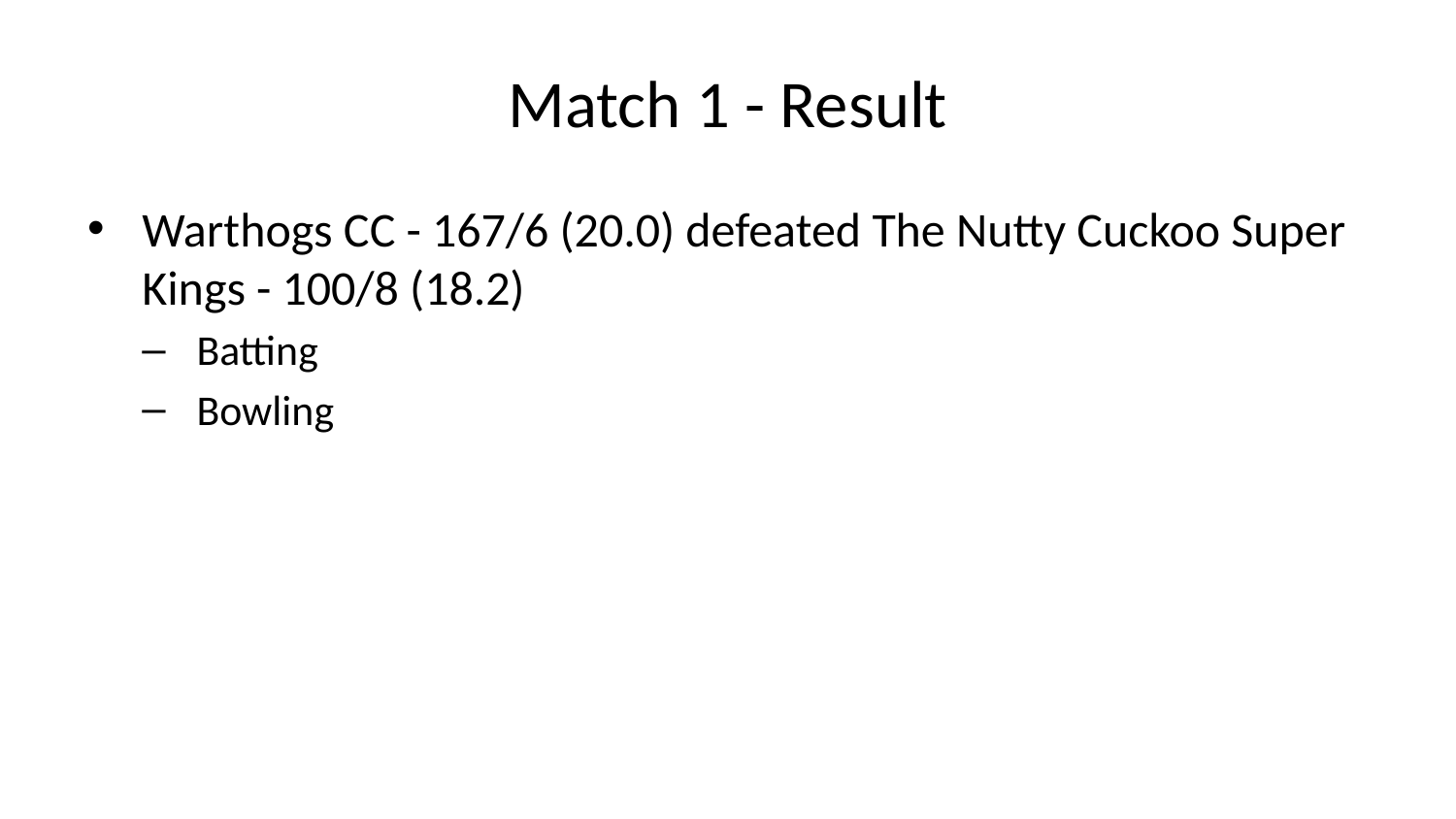

# Match 1 - Result
Warthogs CC - 167/6 (20.0) defeated The Nutty Cuckoo Super Kings - 100/8 (18.2)
Batting
Bowling